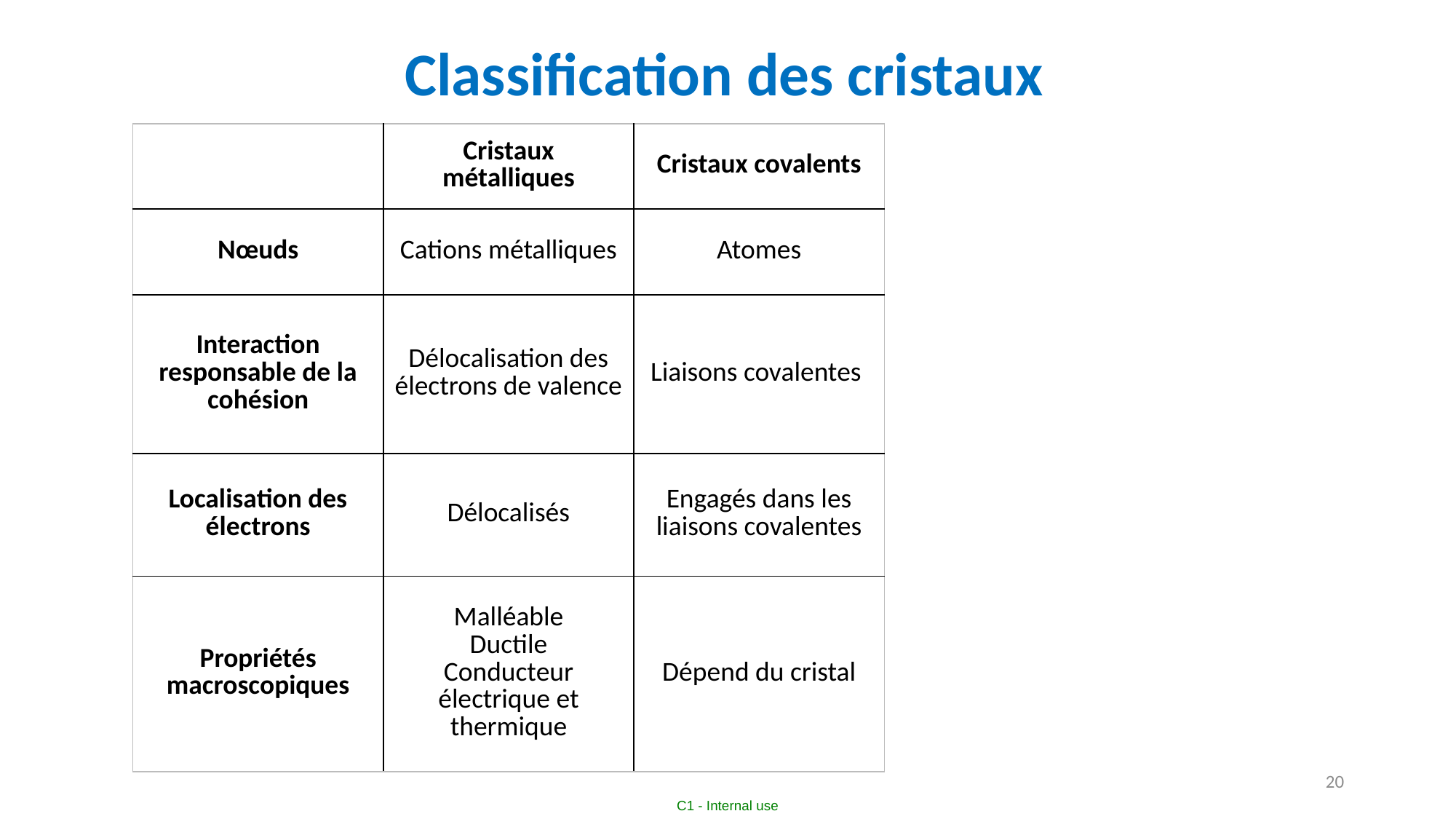

Classification des cristaux
|  | Cristaux métalliques | Cristaux covalents |
| --- | --- | --- |
| Nœuds | Cations métalliques | Atomes |
| Interaction responsable de la cohésion | Délocalisation des électrons de valence | Liaisons covalentes |
| Localisation des électrons | Délocalisés | Engagés dans les liaisons covalentes |
| Propriétés macroscopiques | Malléable Ductile Conducteur électrique et thermique | Dépend du cristal |
20